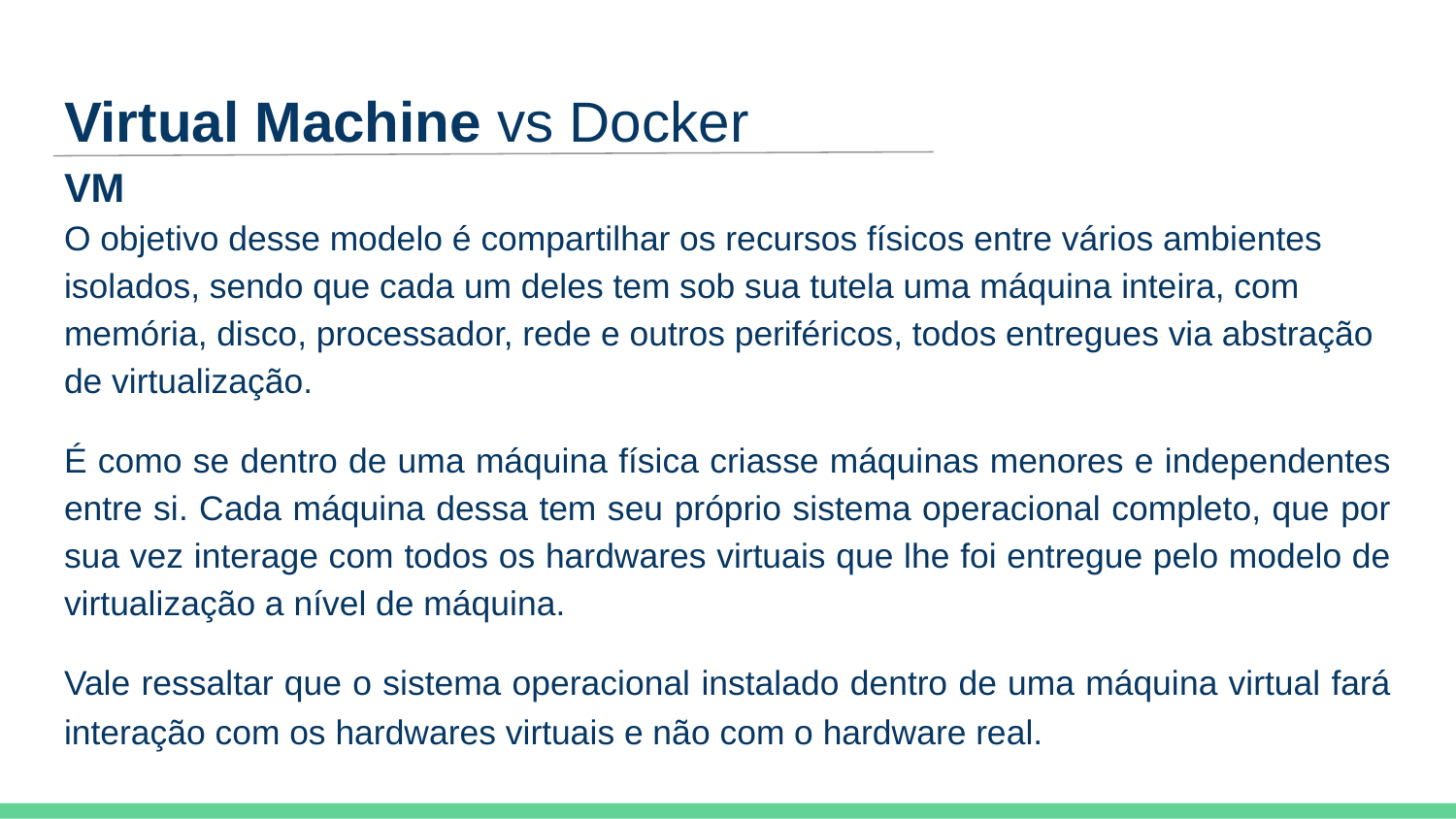

# Virtual Machine vs Docker
VM
O objetivo desse modelo é compartilhar os recursos físicos entre vários ambientes isolados, sendo que cada um deles tem sob sua tutela uma máquina inteira, com memória, disco, processador, rede e outros periféricos, todos entregues via abstração de virtualização.
É como se dentro de uma máquina física criasse máquinas menores e independentes entre si. Cada máquina dessa tem seu próprio sistema operacional completo, que por sua vez interage com todos os hardwares virtuais que lhe foi entregue pelo modelo de virtualização a nível de máquina.
Vale ressaltar que o sistema operacional instalado dentro de uma máquina virtual fará interação com os hardwares virtuais e não com o hardware real.